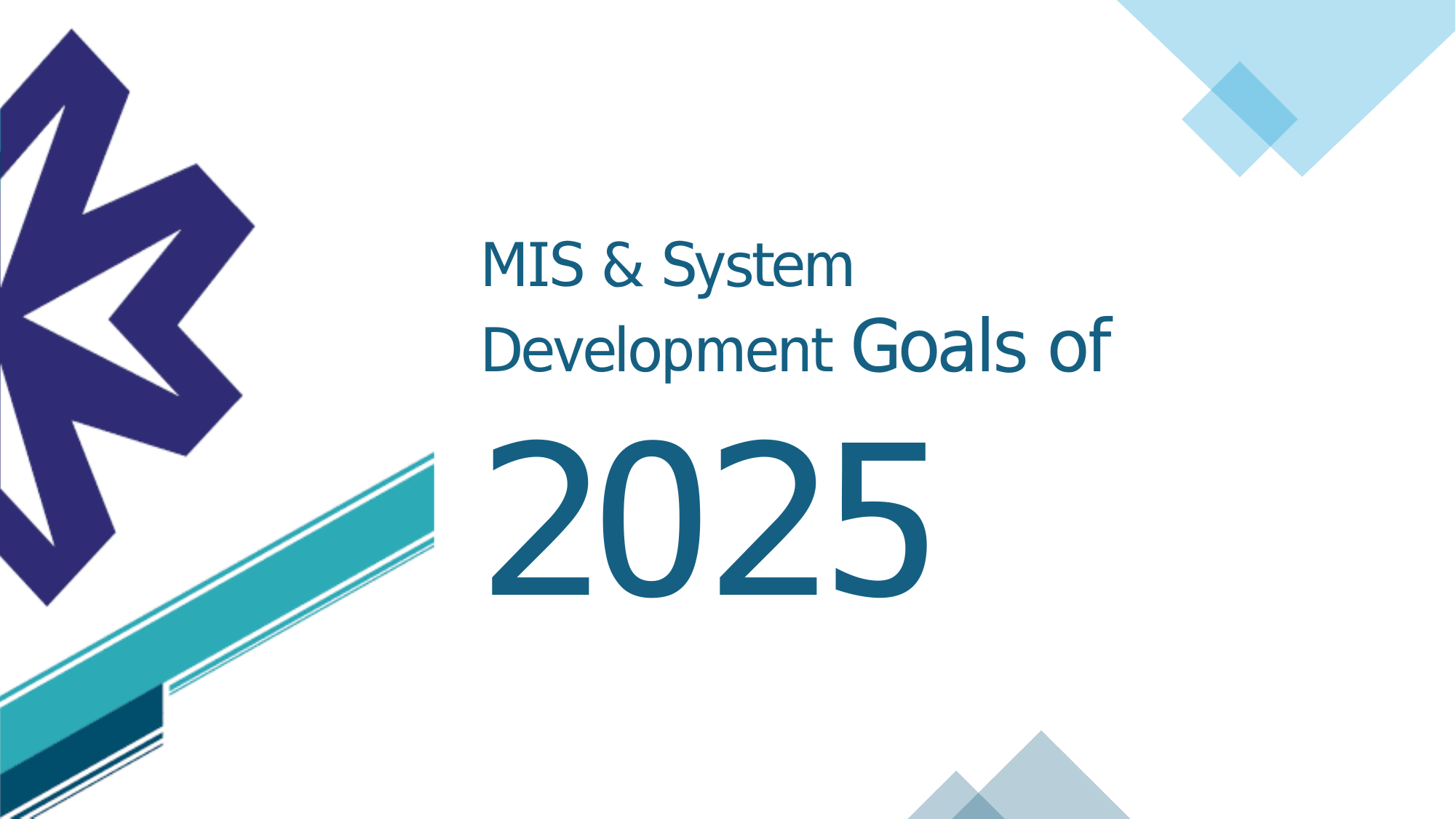

MIS & System
Development Goals of
2025